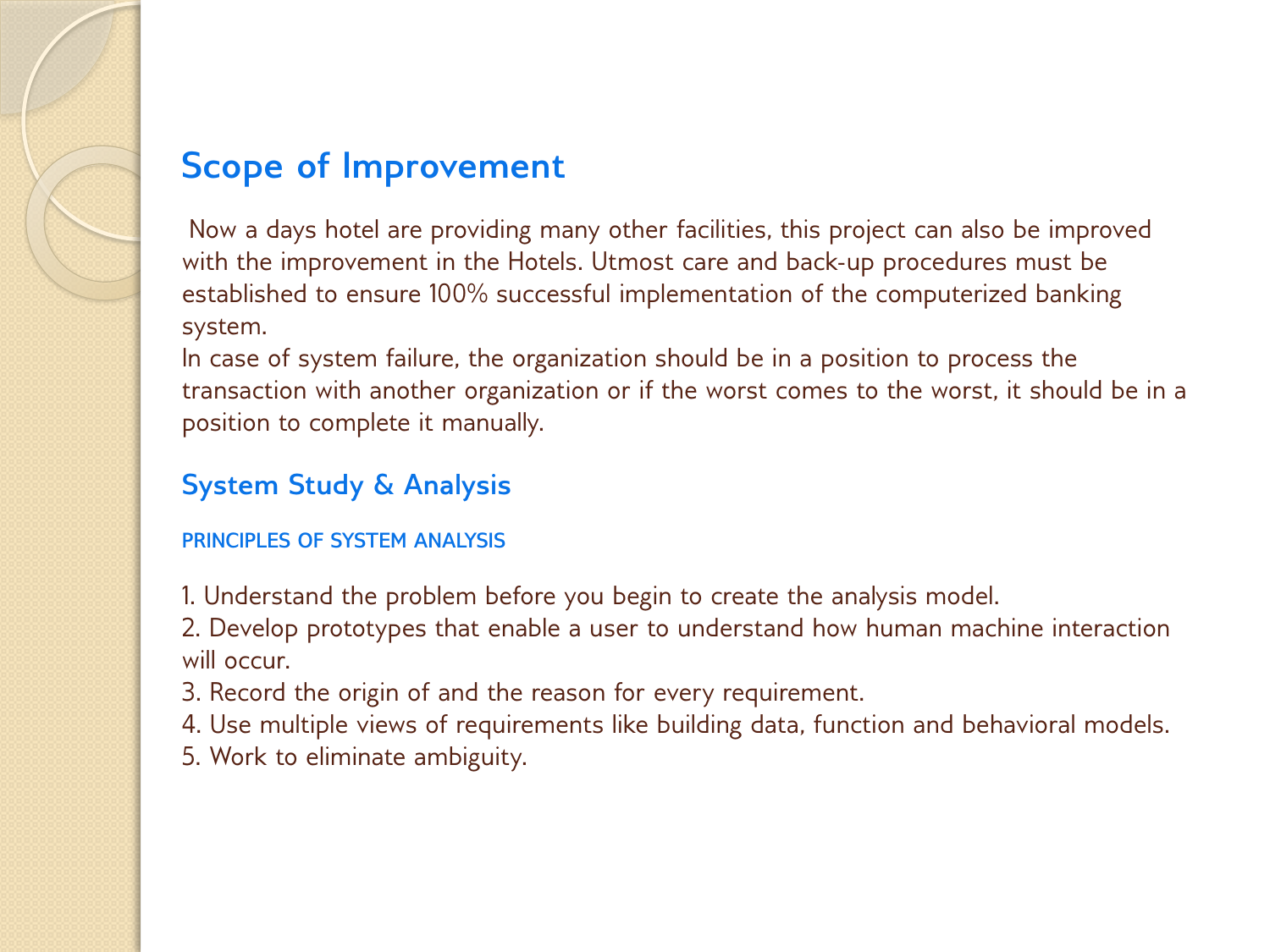

# Scope of Improvement Now a days hotel are providing many other facilities, this project can also be improved with the improvement in the Hotels. Utmost care and back-up procedures must be established to ensure 100% successful implementation of the computerized banking system. In case of system failure, the organization should be in a position to process the transaction with another organization or if the worst comes to the worst, it should be in a position to complete it manually. System Study & Analysis PRINCIPLES OF SYSTEM ANALYSIS 1. Understand the problem before you begin to create the analysis model. 2. Develop prototypes that enable a user to understand how human machine interaction will occur. 3. Record the origin of and the reason for every requirement. 4. Use multiple views of requirements like building data, function and behavioral models. 5. Work to eliminate ambiguity.